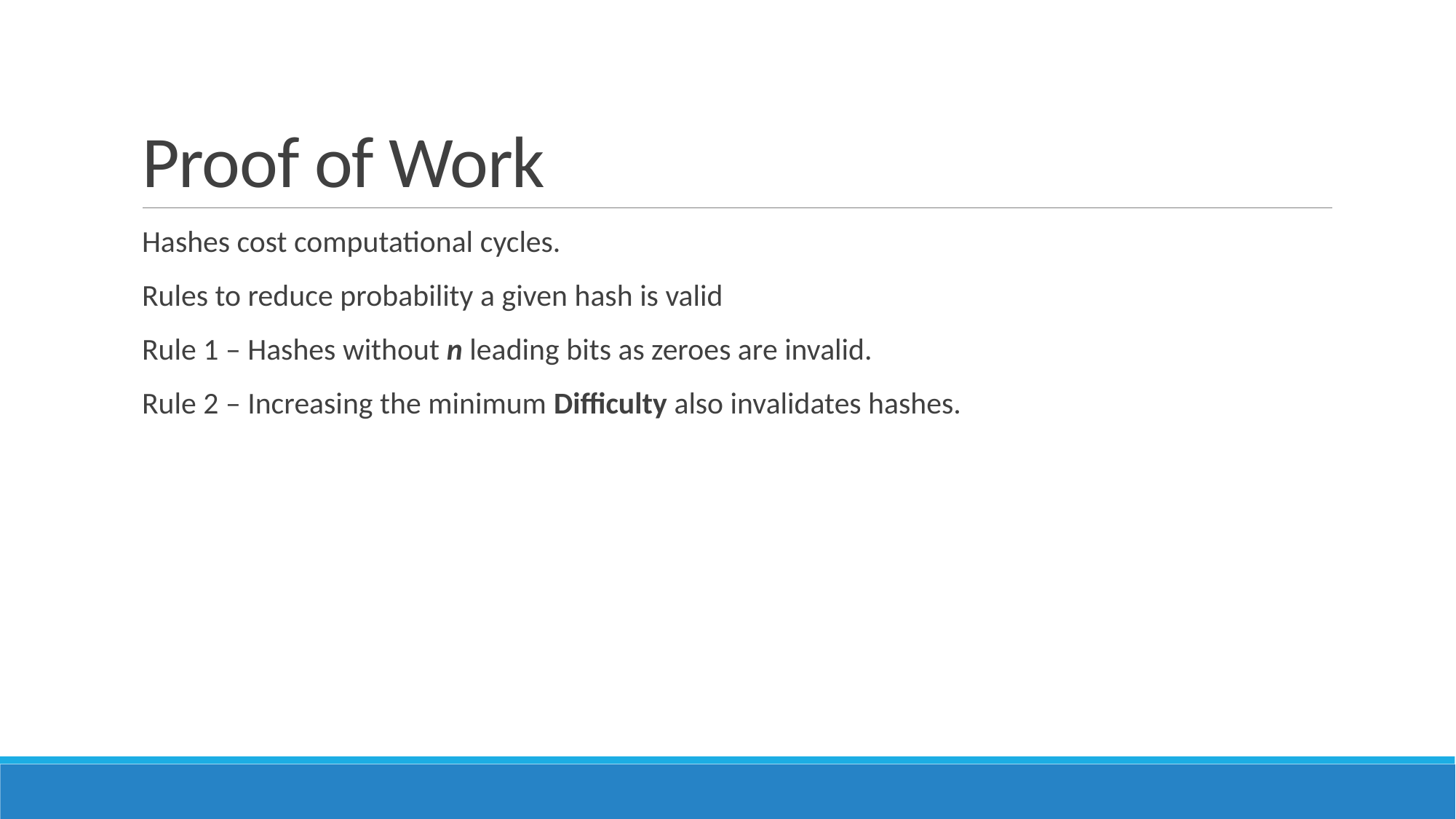

# Proof of Work
Hashes cost computational cycles.
Rules to reduce probability a given hash is valid
Rule 1 – Hashes without n leading bits as zeroes are invalid.
Rule 2 – Increasing the minimum Difficulty also invalidates hashes.